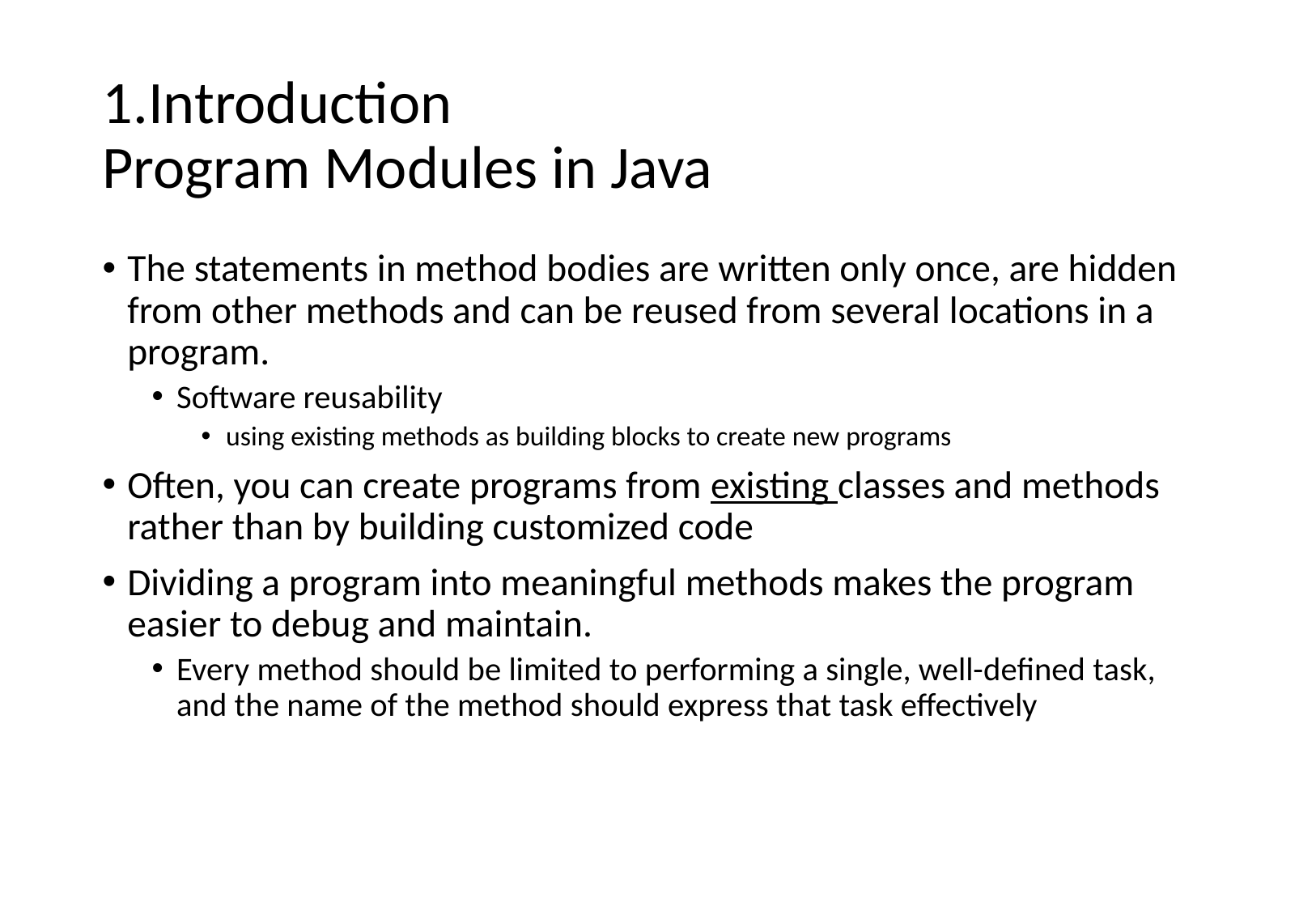

# 1.Introduction Program Modules in Java
The statements in method bodies are written only once, are hidden from other methods and can be reused from several locations in a program.
Software reusability
using existing methods as building blocks to create new programs
Often, you can create programs from existing classes and methods rather than by building customized code
Dividing a program into meaningful methods makes the program easier to debug and maintain.
Every method should be limited to performing a single, well-defined task, and the name of the method should express that task effectively